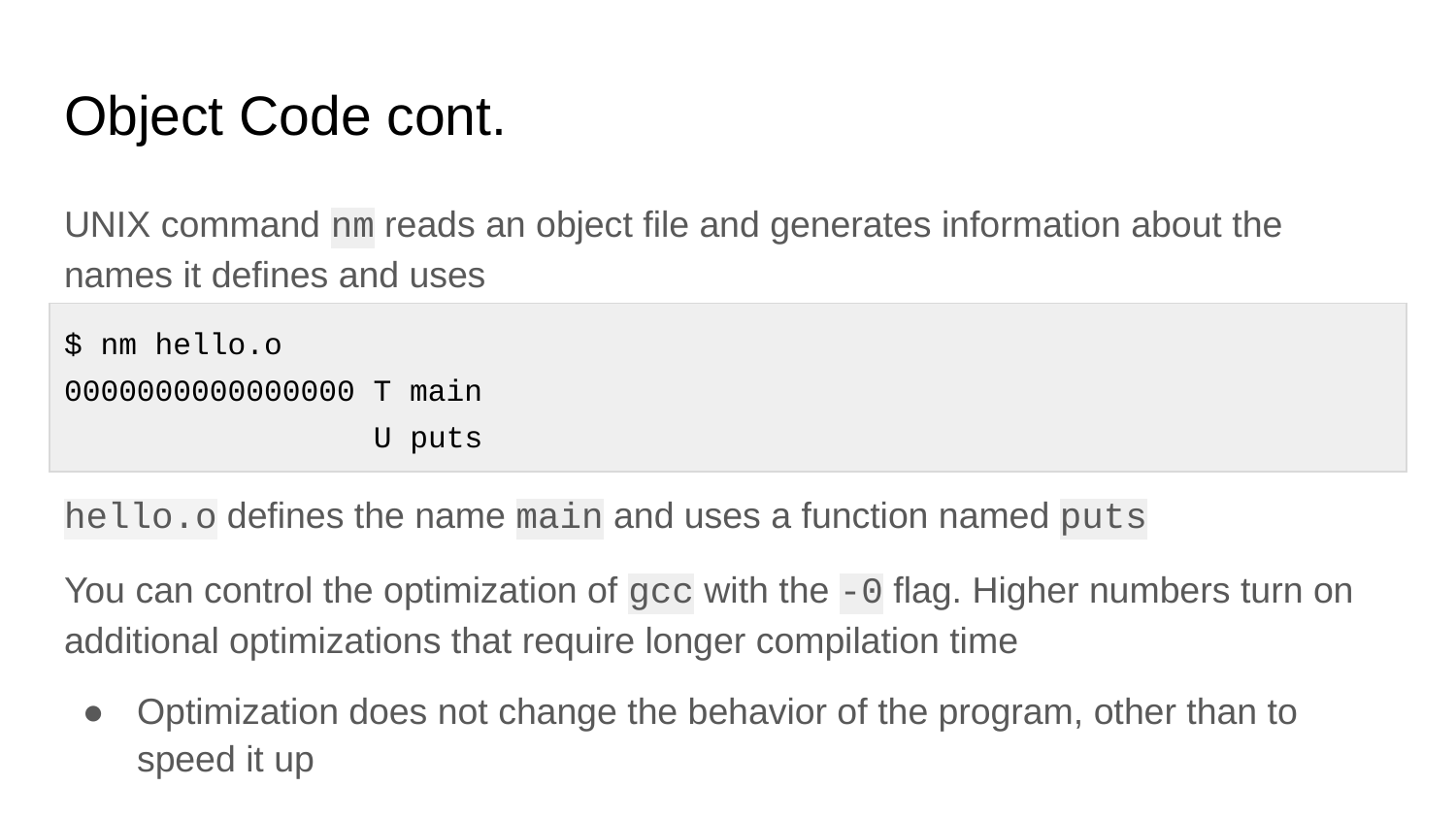

# Object Code cont.
UNIX command nm reads an object file and generates information about the names it defines and uses
| $ nm hello.o 0000000000000000 T main U puts |
| --- |
hello.o defines the name main and uses a function named puts
You can control the optimization of gcc with the -0 flag. Higher numbers turn on additional optimizations that require longer compilation time
Optimization does not change the behavior of the program, other than to speed it up